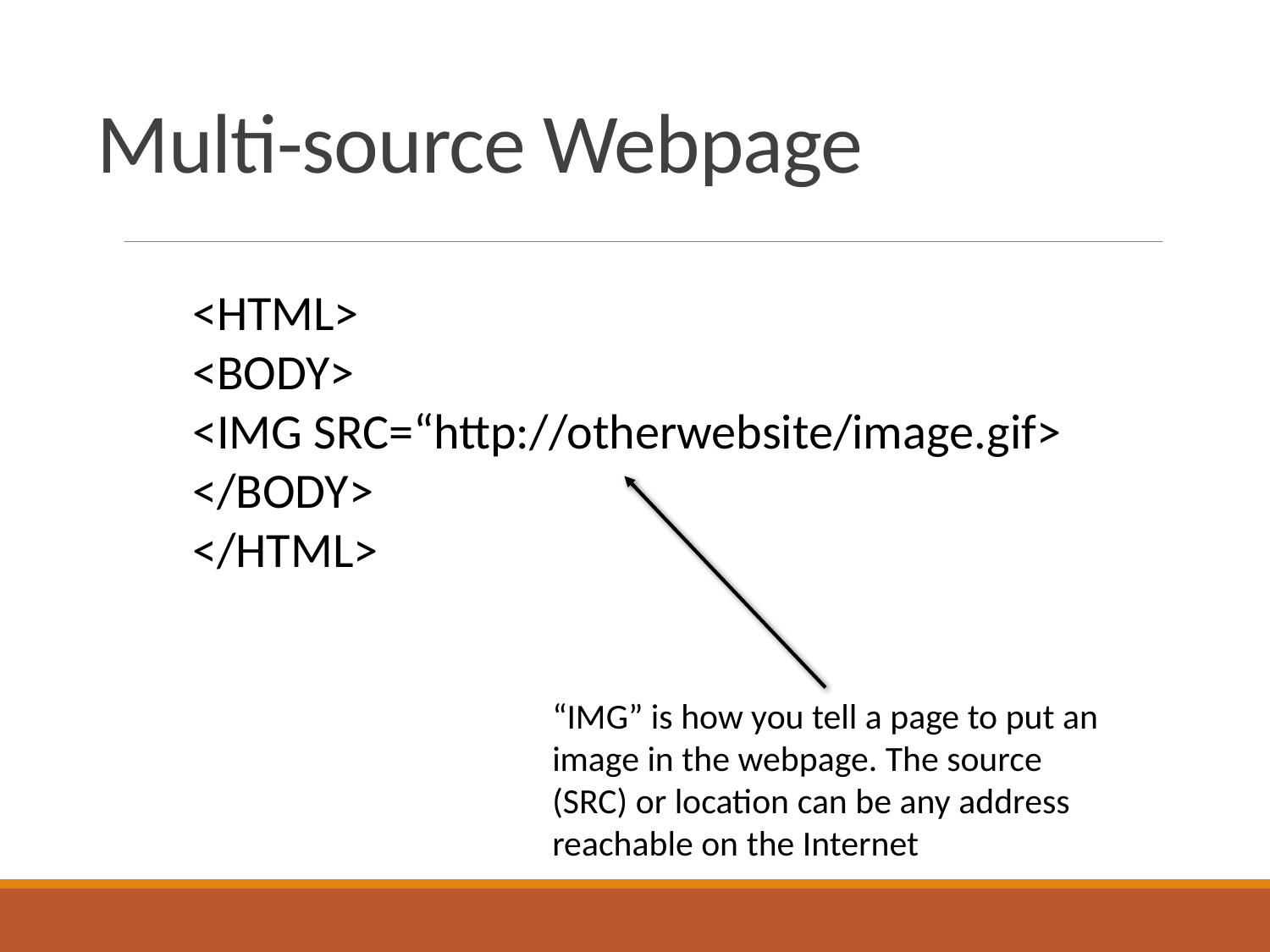

# Multi-source Webpage
<HTML>
<BODY>
<IMG SRC=“http://otherwebsite/image.gif>
</BODY>
</HTML>
“IMG” is how you tell a page to put an image in the webpage. The source (SRC) or location can be any address reachable on the Internet